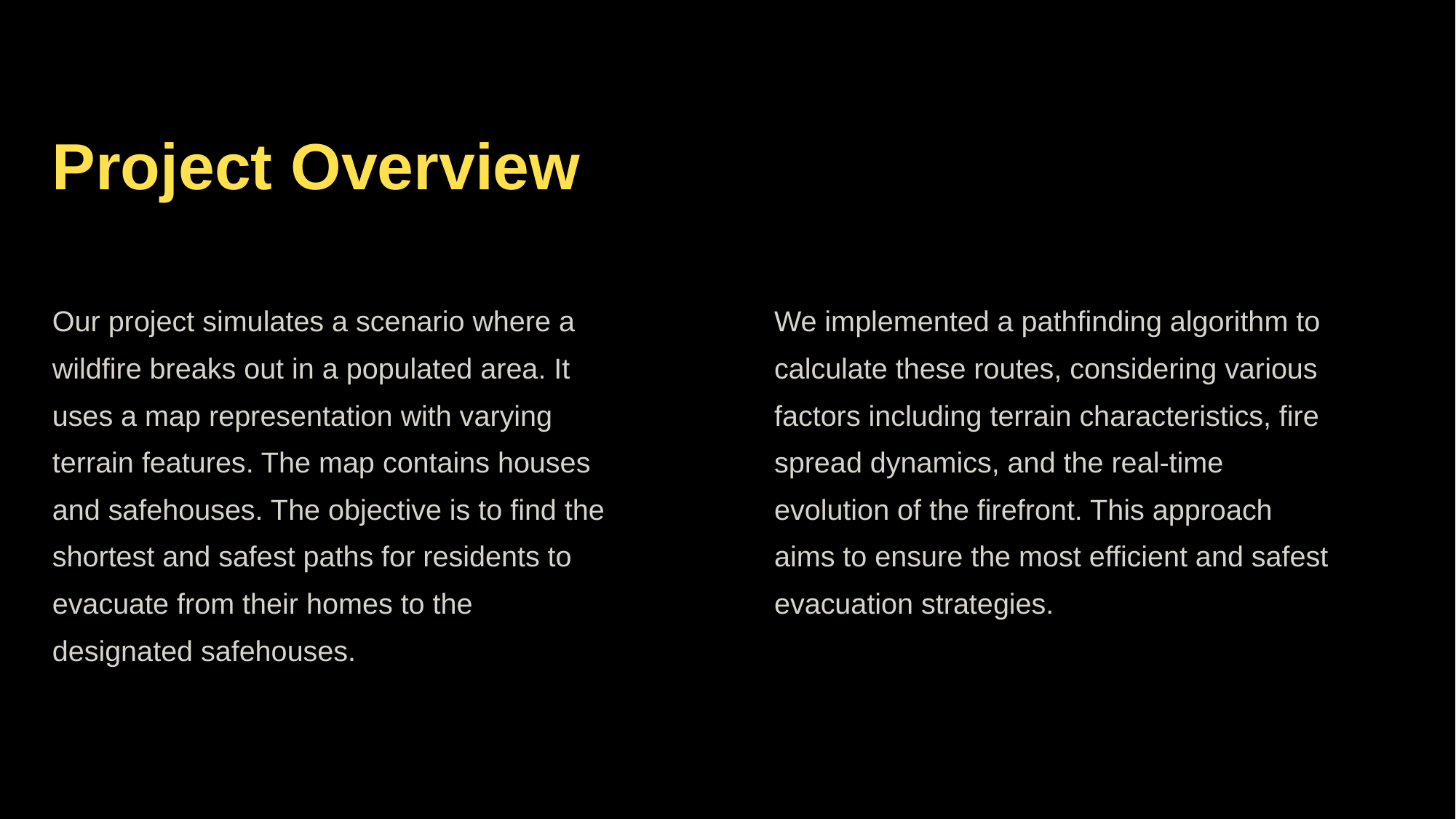

Project Overview
Our project simulates a scenario where a wildfire breaks out in a populated area. It uses a map representation with varying terrain features. The map contains houses and safehouses. The objective is to find the shortest and safest paths for residents to evacuate from their homes to the designated safehouses.
We implemented a pathfinding algorithm to calculate these routes, considering various factors including terrain characteristics, fire spread dynamics, and the real-time evolution of the firefront. This approach aims to ensure the most efficient and safest evacuation strategies.